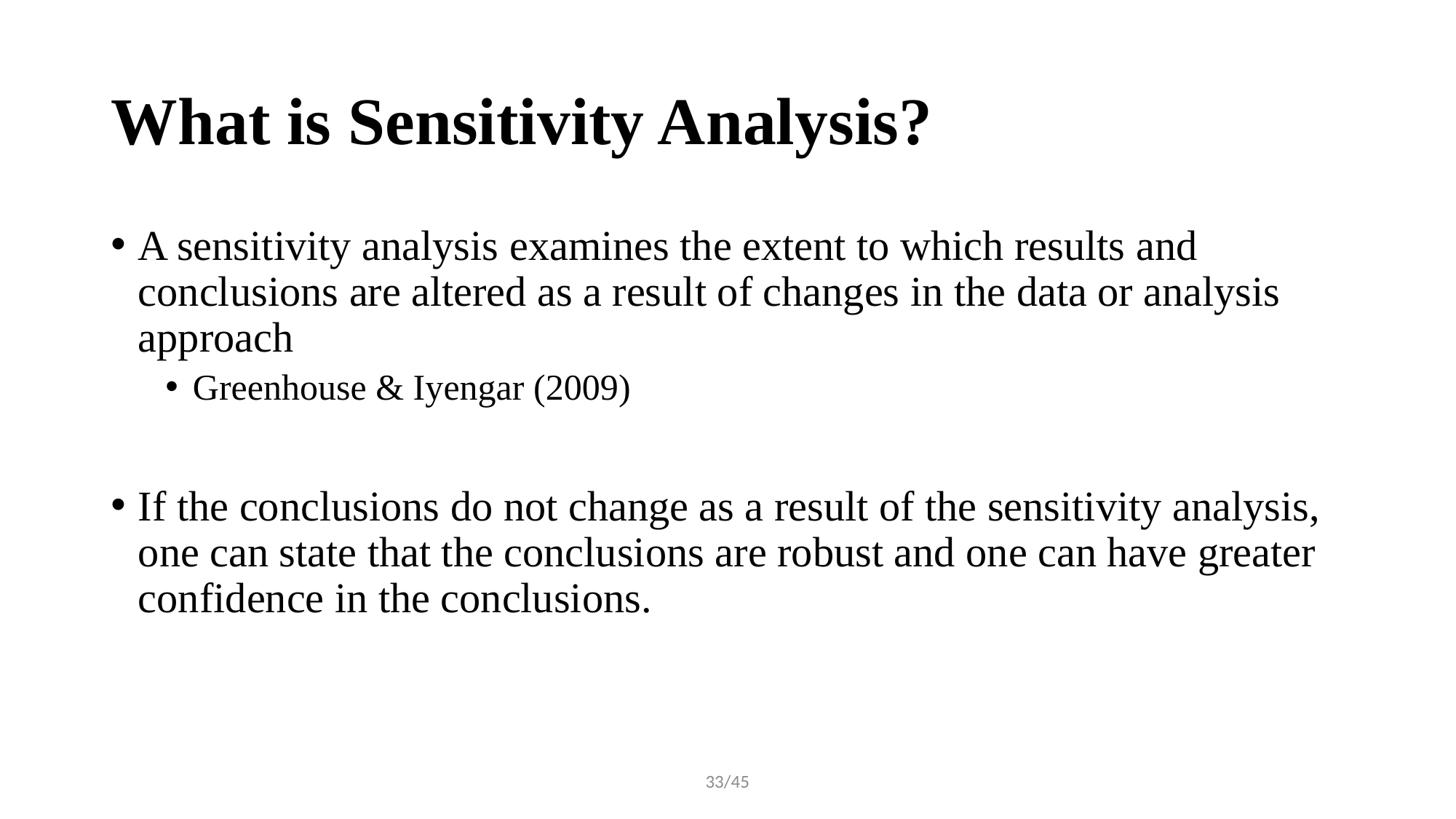

# What is Sensitivity Analysis?
A sensitivity analysis examines the extent to which results and conclusions are altered as a result of changes in the data or analysis approach
Greenhouse & Iyengar (2009)

If the conclusions do not change as a result of the sensitivity analysis, one can state that the conclusions are robust and one can have greater confidence in the conclusions.

33/45